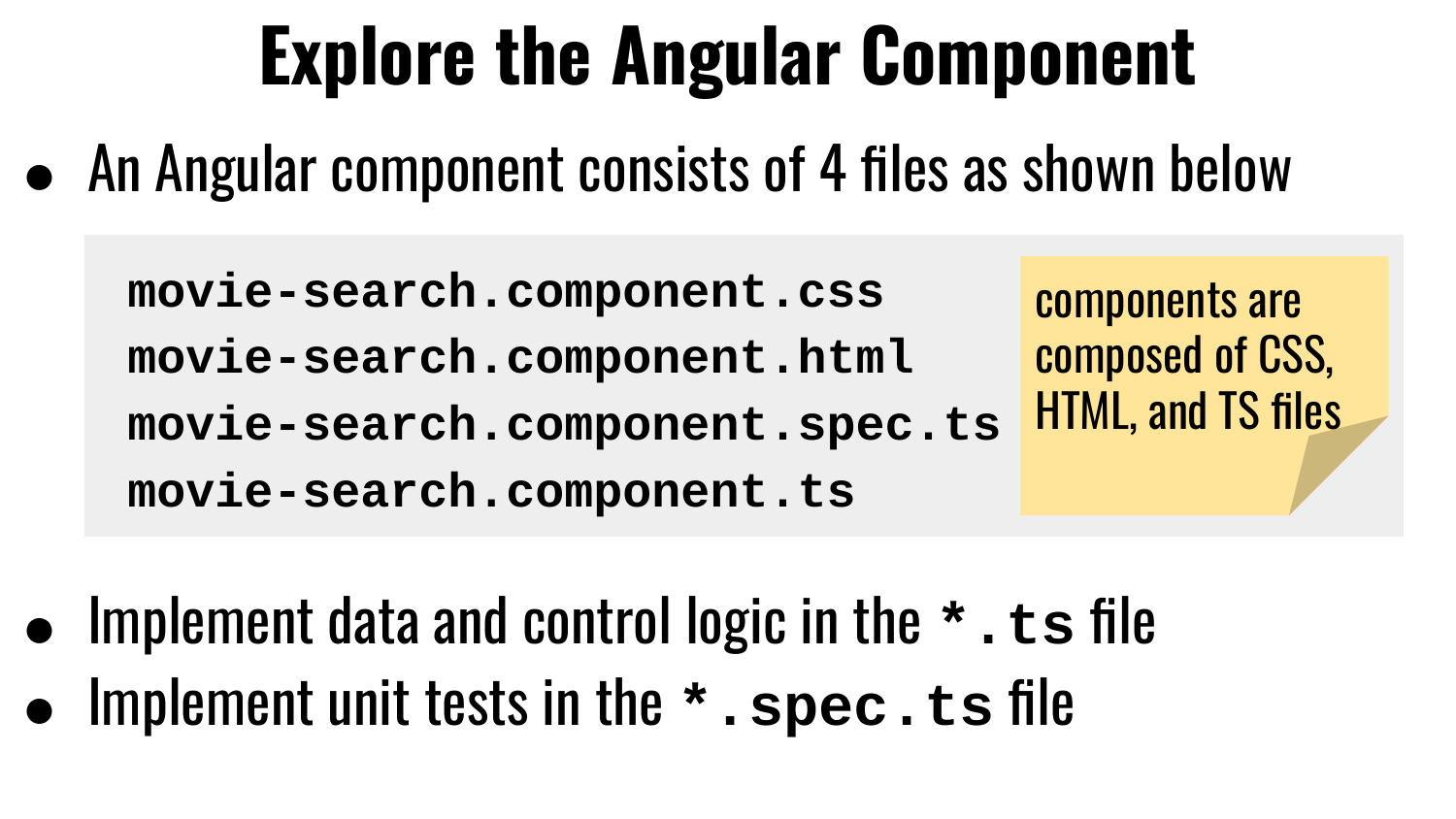

# Explore the Angular Component
An Angular component consists of 4 files as shown below

Implement data and control logic in the *.ts file
Implement unit tests in the *.spec.ts file
movie-search.component.css
movie-search.component.html
movie-search.component.spec.ts
movie-search.component.ts
components are composed of CSS, HTML, and TS files